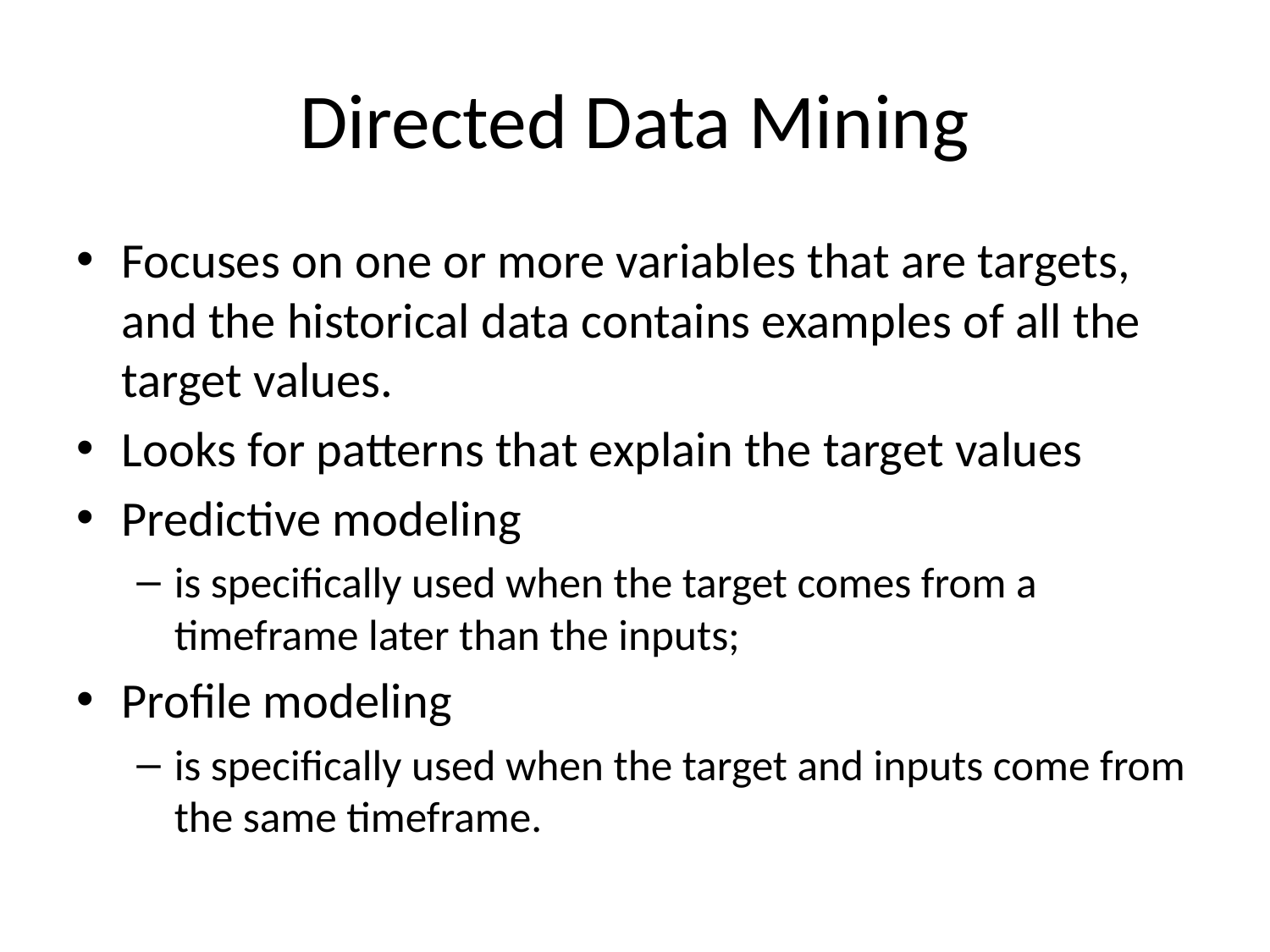

# Directed Data Mining
Focuses on one or more variables that are targets, and the historical data contains examples of all the target values.
Looks for patterns that explain the target values
Predictive modeling
is specifically used when the target comes from a timeframe later than the inputs;
Profile modeling
is specifically used when the target and inputs come from the same timeframe.